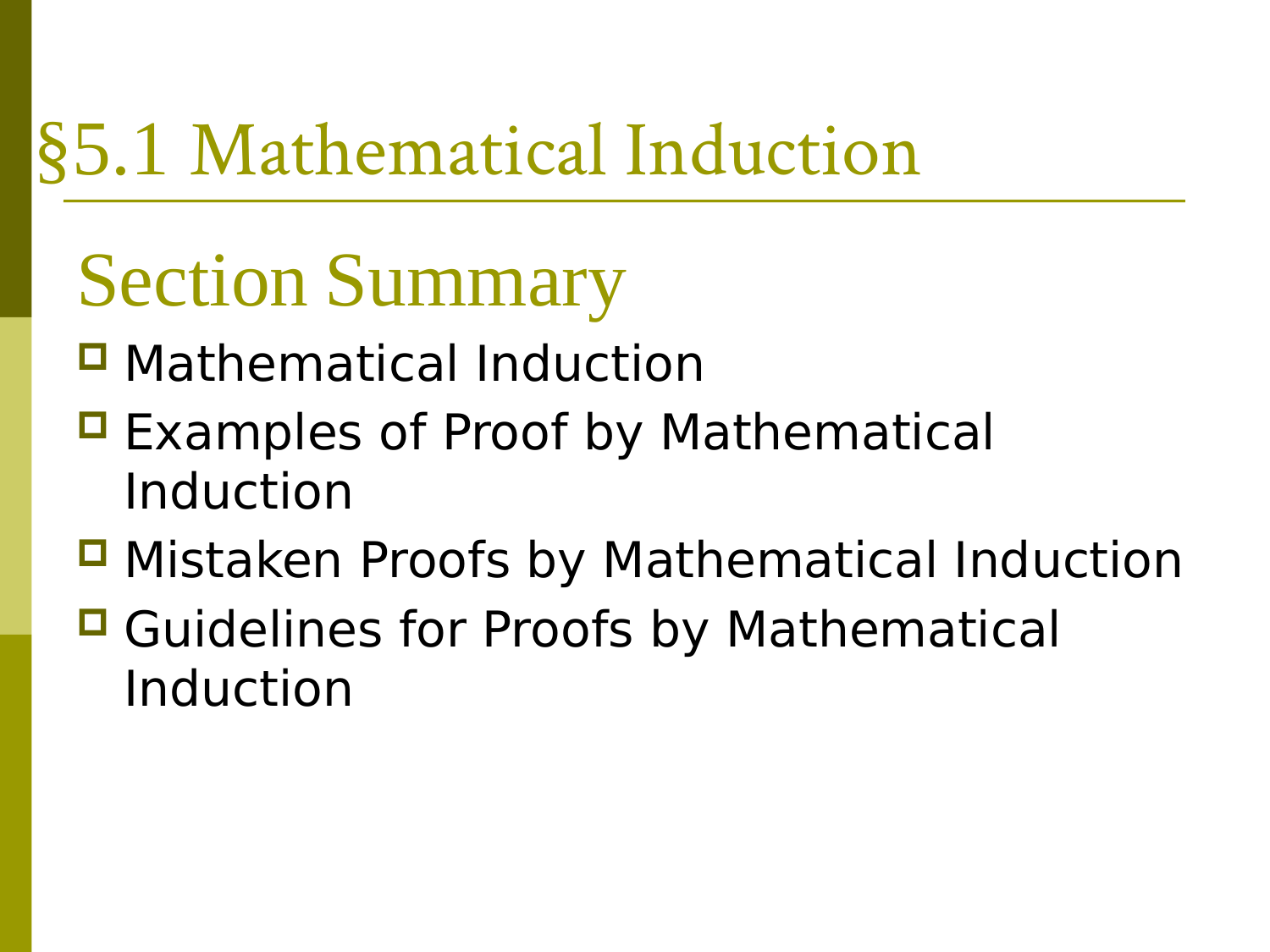

# §5.1 Mathematical Induction
Section Summary
Mathematical Induction
Examples of Proof by Mathematical Induction
Mistaken Proofs by Mathematical Induction
Guidelines for Proofs by Mathematical Induction